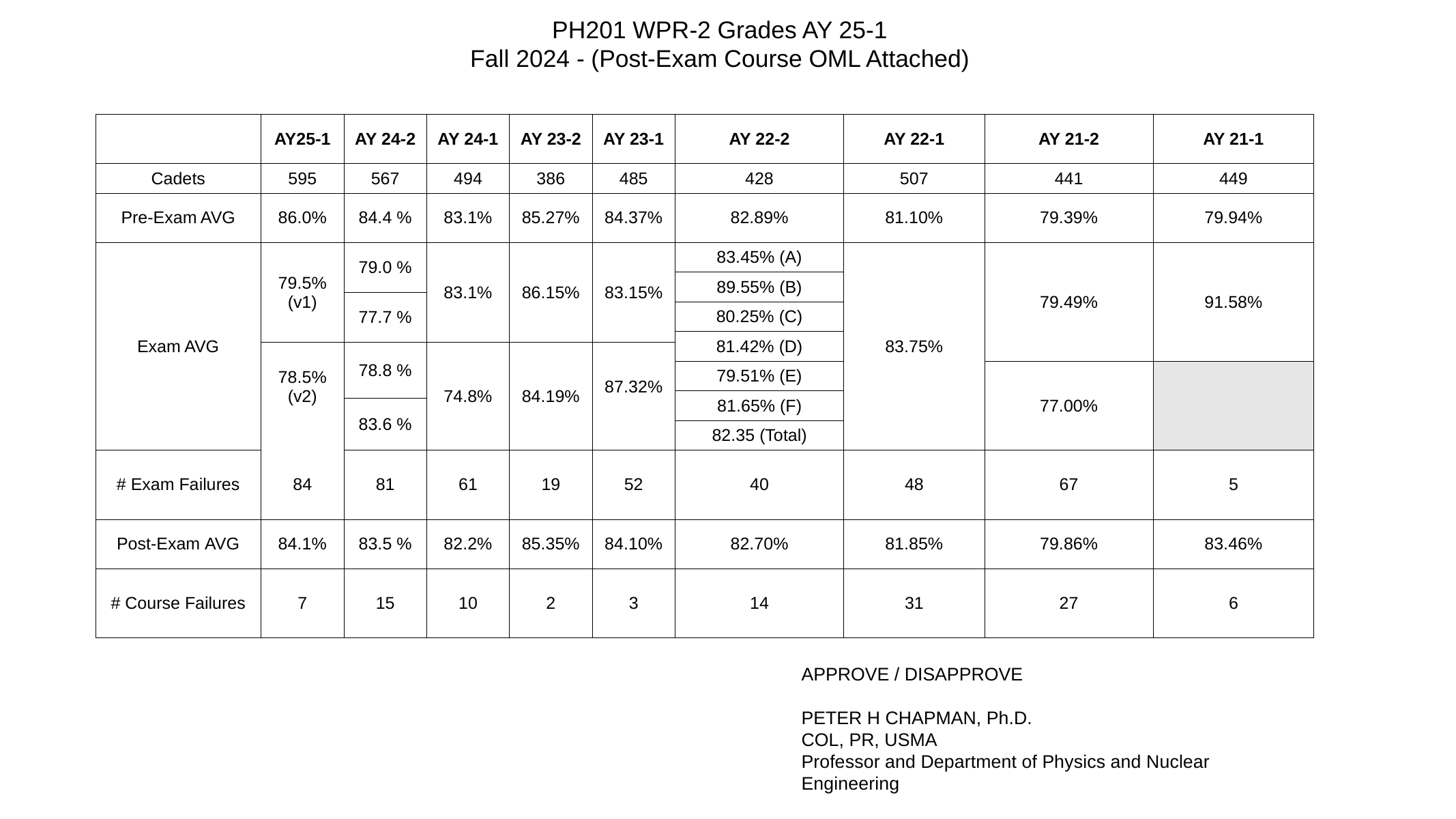

PH201 WPR-2 Grades AY 25-1
Fall 2024 - (Post-Exam Course OML Attached)
| ​​ | AY25-1 | AY 24-2​ | AY 24-1​ | AY 23-2​ | AY 23-1​​ | AY 22-2​​ | AY 22-1​​ | AY 21-2​​ | AY 21-1​​ |
| --- | --- | --- | --- | --- | --- | --- | --- | --- | --- |
| Cadets​​ | 595 | 567​ | 494​ | 386​ | 485​​ | 428​​ | 507​​ | 441​​ | 449​​ |
| Pre-Exam AVG​​ | 86.0% | 84.4 %​ | 83.1%​ | 85.27%​ | 84.37%​​ | 82.89%​​ | 81.10%​​ | 79.39%​​ | 79.94%​​ |
| Exam AVG​​ | 79.5% (v1) | 79.0 %​ | 83.1%​ | 86.15%​ | 83.15​%​ | 83.45% (A)​​ | 83.75%​​ | 79.49%​​ | 91.58%​​ |
|  |  |  |  |  |  | 89.55% (B)​​ |  |  |  |
|  |  | 77.7 %​ |  |  |  |  |  |  |  |
|  |  |  |  |  |  | 80.25% (C)​​ |  |  |  |
|  |  |  |  |  |  | 81.42% (D)​​ |  |  |  |
|  | 78.5% (v2) | 78.8 %​ | 74.8%​ | 84.19%​ | 87.32​%​ ​​ |  |  |  |  |
|  |  |  |  |  |  | 79.51% (E)​​ |  | 77.00%​​ | ​​ |
|  |  |  |  |  |  | 81.65% (F)​​ |  |  |  |
|  |  | 83.6 %​ |  |  |  |  |  |  |  |
|  |  |  |  |  |  | 82.35 (Total)​​ |  |  |  |
| # Exam Failures​​ | 84 | 81​ | 61​ | 19​ | 52​​ | 40​​ | 48​​ | 67​​ | 5​​ |
| Post-Exam AVG​​ | 84.1% | 83.5 %​ | 82.2%​ | 85.35%​ | 84.10%​​ | 82.70%​​ | 81.85%​​ | 79.86%​​ | 83.46%​​ |
| # Course Failures​​ | 7 | 15​ | 10​ | 2​ | 3​​ | 14​​ | 31​​ | 27​​ | 6​​ |

APPROVE / DISAPPROVE

PETER H CHAPMAN, Ph.D.
COL, PR, USMA
Professor and Department of Physics and Nuclear Engineering